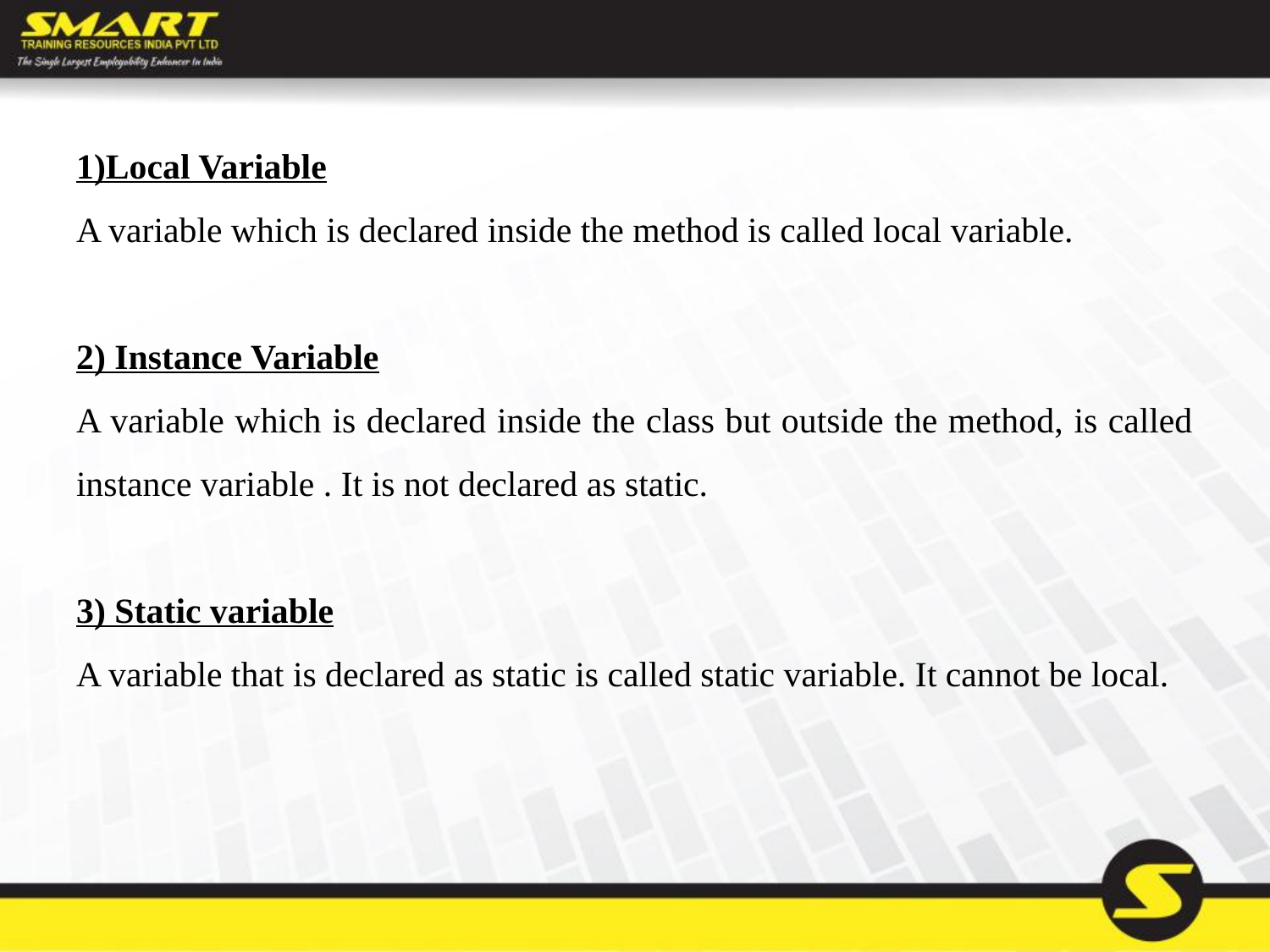

1)Local Variable
A variable which is declared inside the method is called local variable.

2) Instance Variable
A variable which is declared inside the class but outside the method, is called instance variable . It is not declared as static.

3) Static variable
A variable that is declared as static is called static variable. It cannot be local.